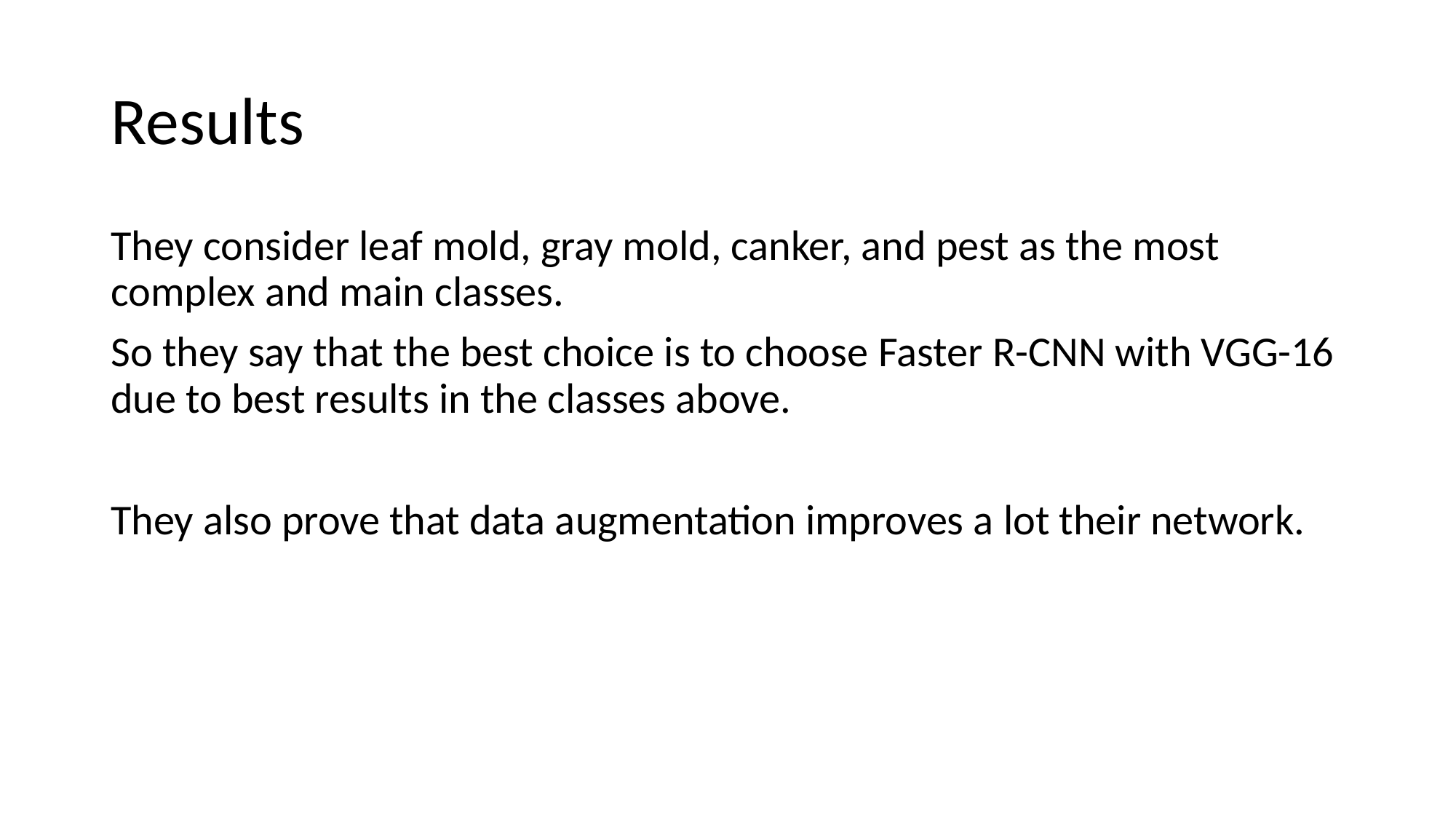

# Results
They consider leaf mold, gray mold, canker, and pest as the most complex and main classes.
So they say that the best choice is to choose Faster R-CNN with VGG-16 due to best results in the classes above.

They also prove that data augmentation improves a lot their network.